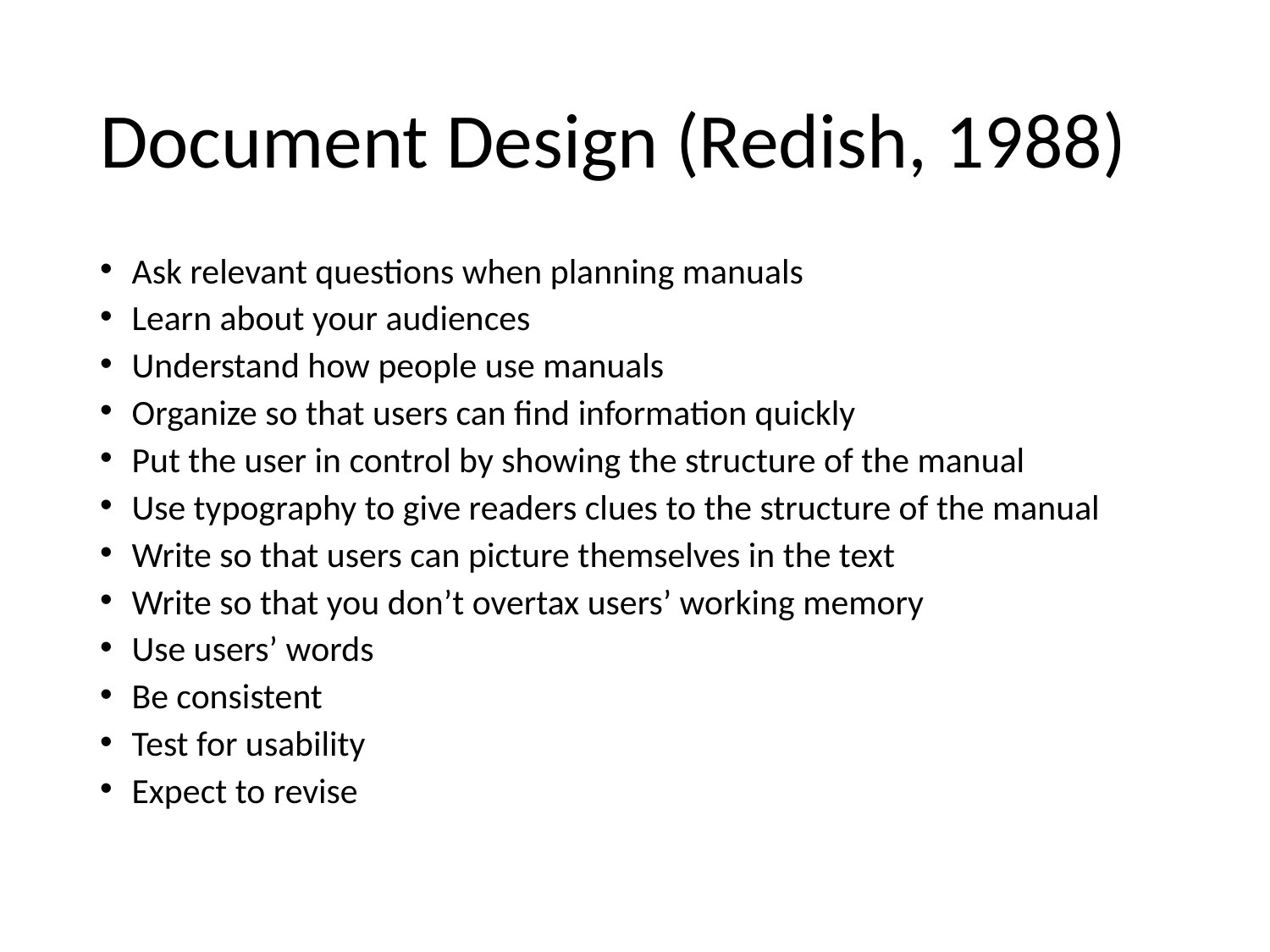

# Document Design (Redish, 1988)
Ask relevant questions when planning manuals
Learn about your audiences
Understand how people use manuals
Organize so that users can find information quickly
Put the user in control by showing the structure of the manual
Use typography to give readers clues to the structure of the manual
Write so that users can picture themselves in the text
Write so that you don’t overtax users’ working memory
Use users’ words
Be consistent
Test for usability
Expect to revise